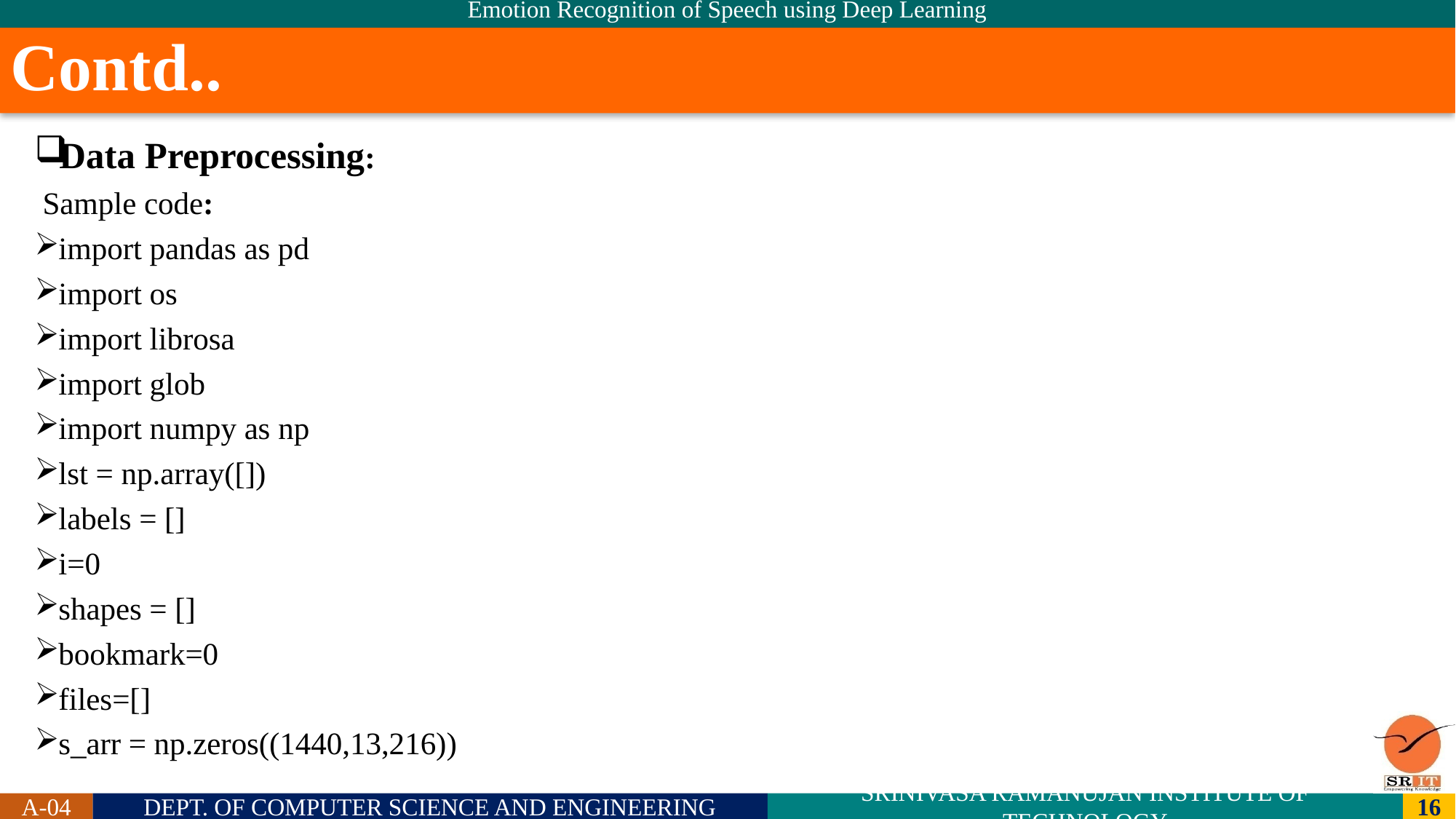

# Contd..
Data Preprocessing:
 Sample code:
import pandas as pd
import os
import librosa
import glob
import numpy as np
lst = np.array([])
labels = []
i=0
shapes = []
bookmark=0
files=[]
s_arr = np.zeros((1440,13,216))